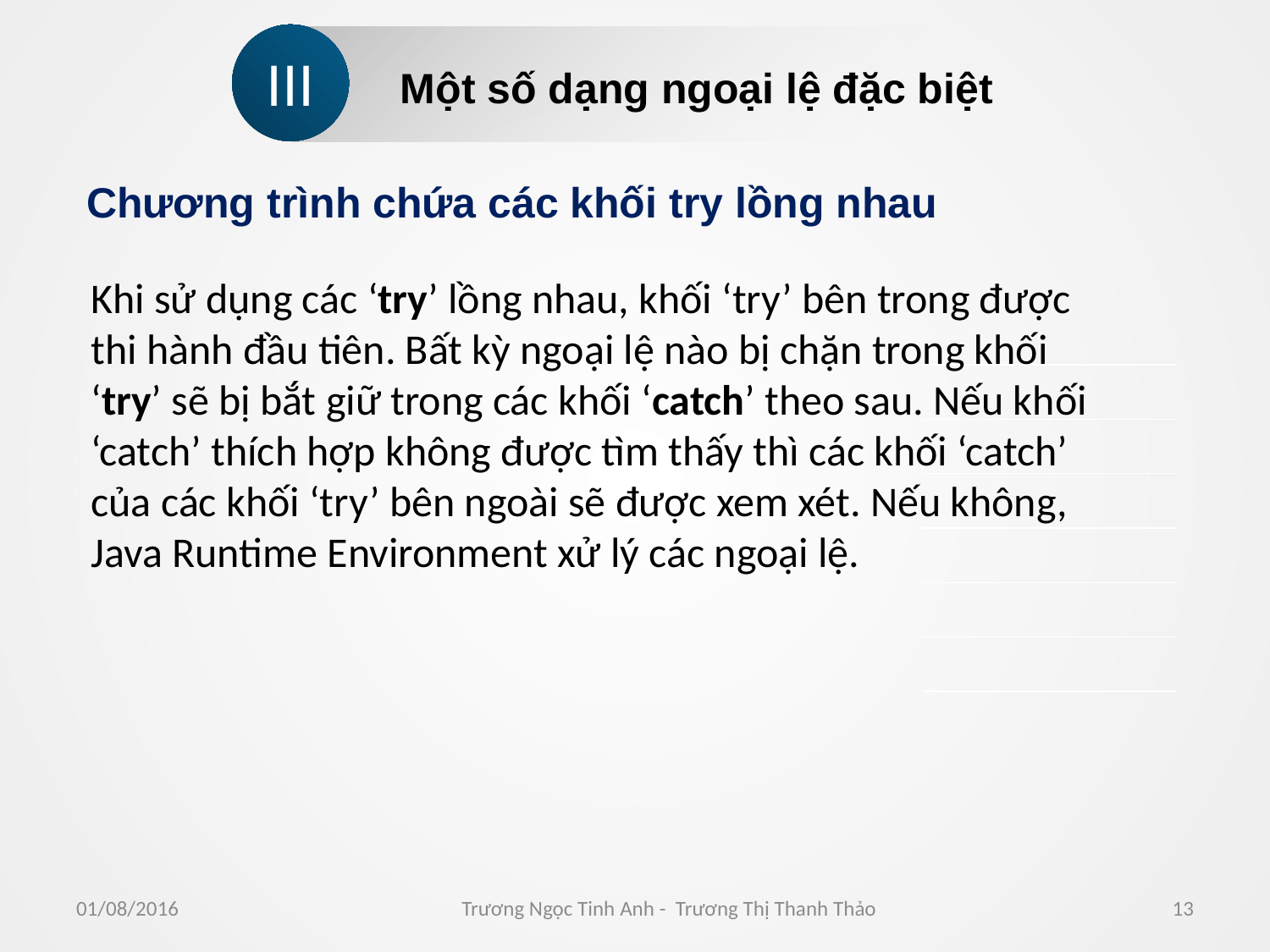

III

Một số dạng ngoại lệ đặc biệt
Chương trình chứa các khối try lồng nhau
Khi sử dụng các ‘try’ lồng nhau, khối ‘try’ bên trong được thi hành đầu tiên. Bất kỳ ngoại lệ nào bị chặn trong khối ‘try’ sẽ bị bắt giữ trong các khối ‘catch’ theo sau. Nếu khối ‘catch’ thích hợp không được tìm thấy thì các khối ‘catch’ của các khối ‘try’ bên ngoài sẽ được xem xét. Nếu không, Java Runtime Environment xử lý các ngoại lệ.
01/08/2016
Trương Ngọc Tinh Anh -  Trương Thị Thanh Thảo
13